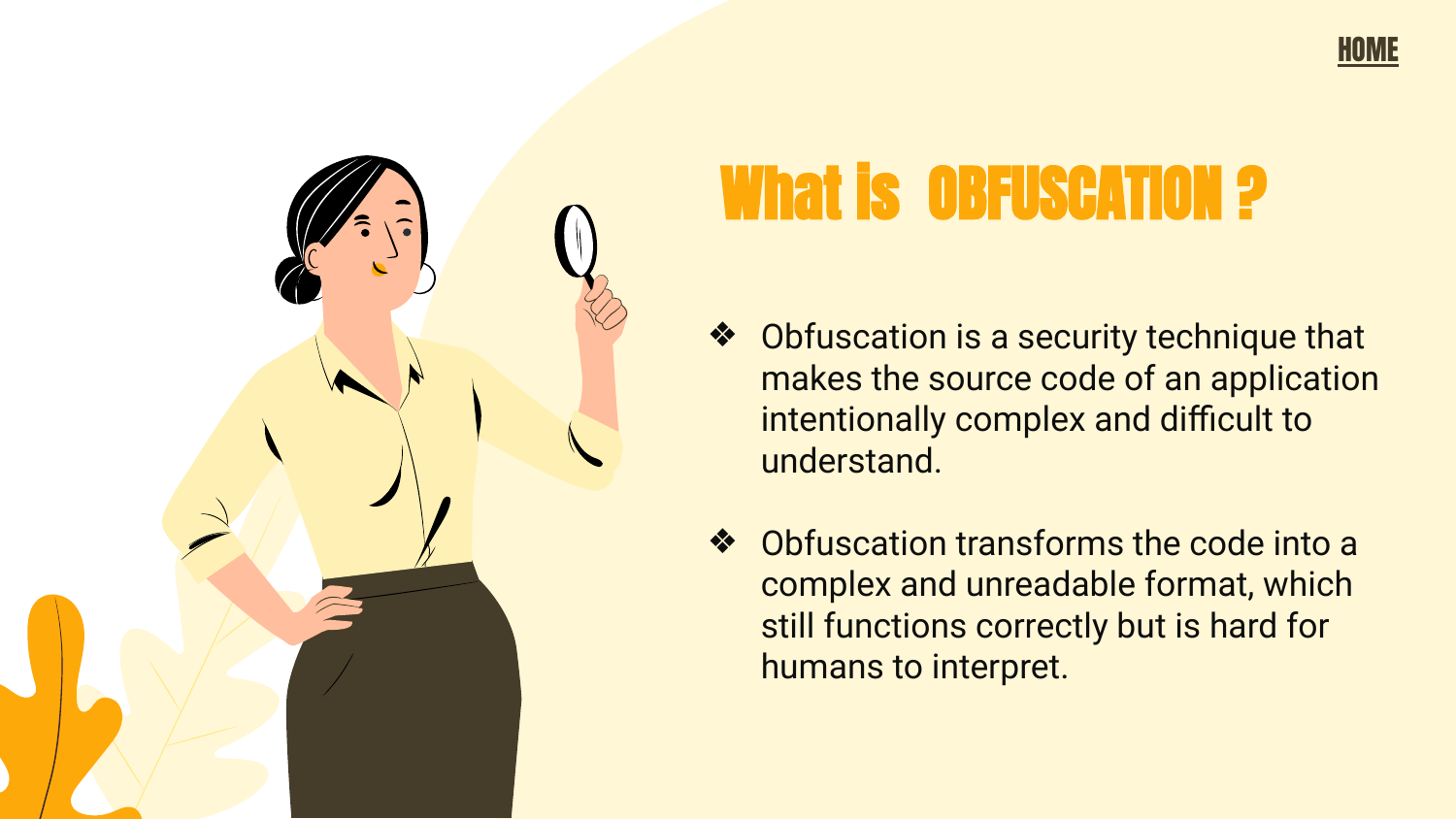

HOME
What is  OBFUSCATION ?

Obfuscation is a security technique that makes the source code of an application intentionally complex and difficult to understand.

Obfuscation transforms the code into a complex and unreadable format, which still functions correctly but is hard for humans to interpret.